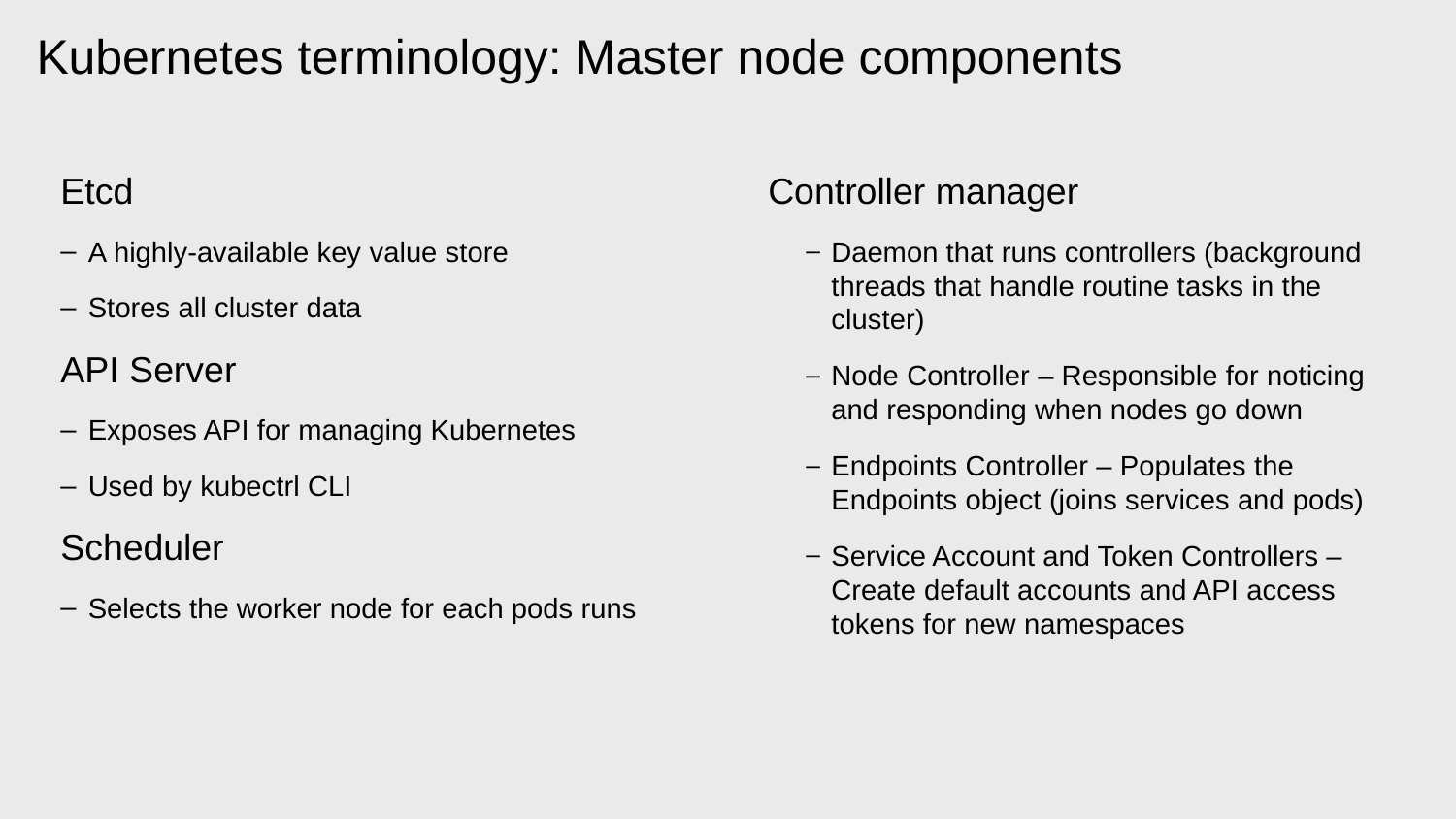

# Kubernetes terminology: Master node components
Etcd
A highly-available key value store
Stores all cluster data
API Server
Exposes API for managing Kubernetes
Used by kubectrl CLI
Scheduler
Selects the worker node for each pods runs

Controller manager
Daemon that runs controllers (background threads that handle routine tasks in the cluster)
Node Controller – Responsible for noticing and responding when nodes go down
Endpoints Controller – Populates the Endpoints object (joins services and pods)
Service Account and Token Controllers – Create default accounts and API access tokens for new namespaces